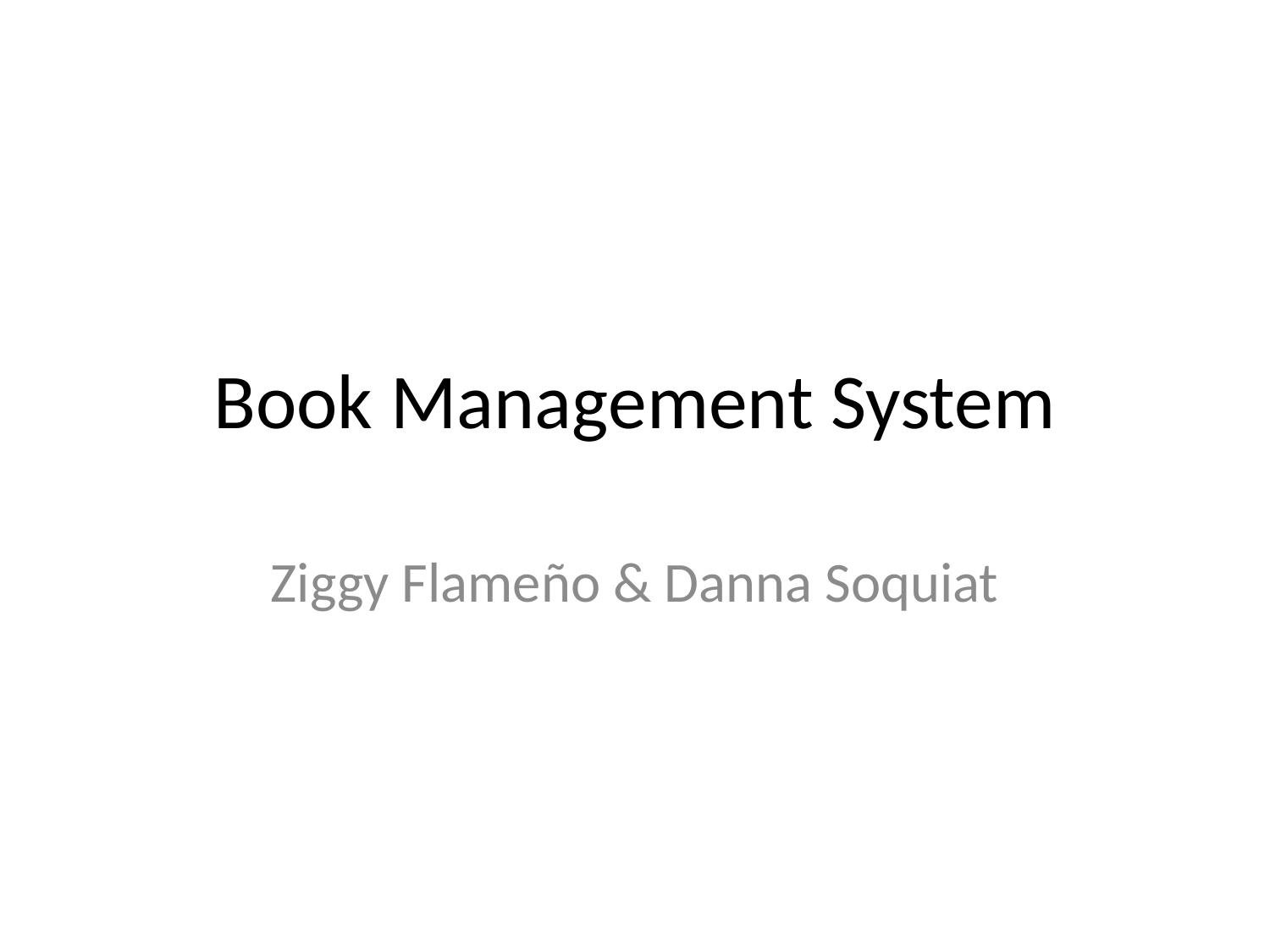

# Book Management System
Ziggy Flameño & Danna Soquiat